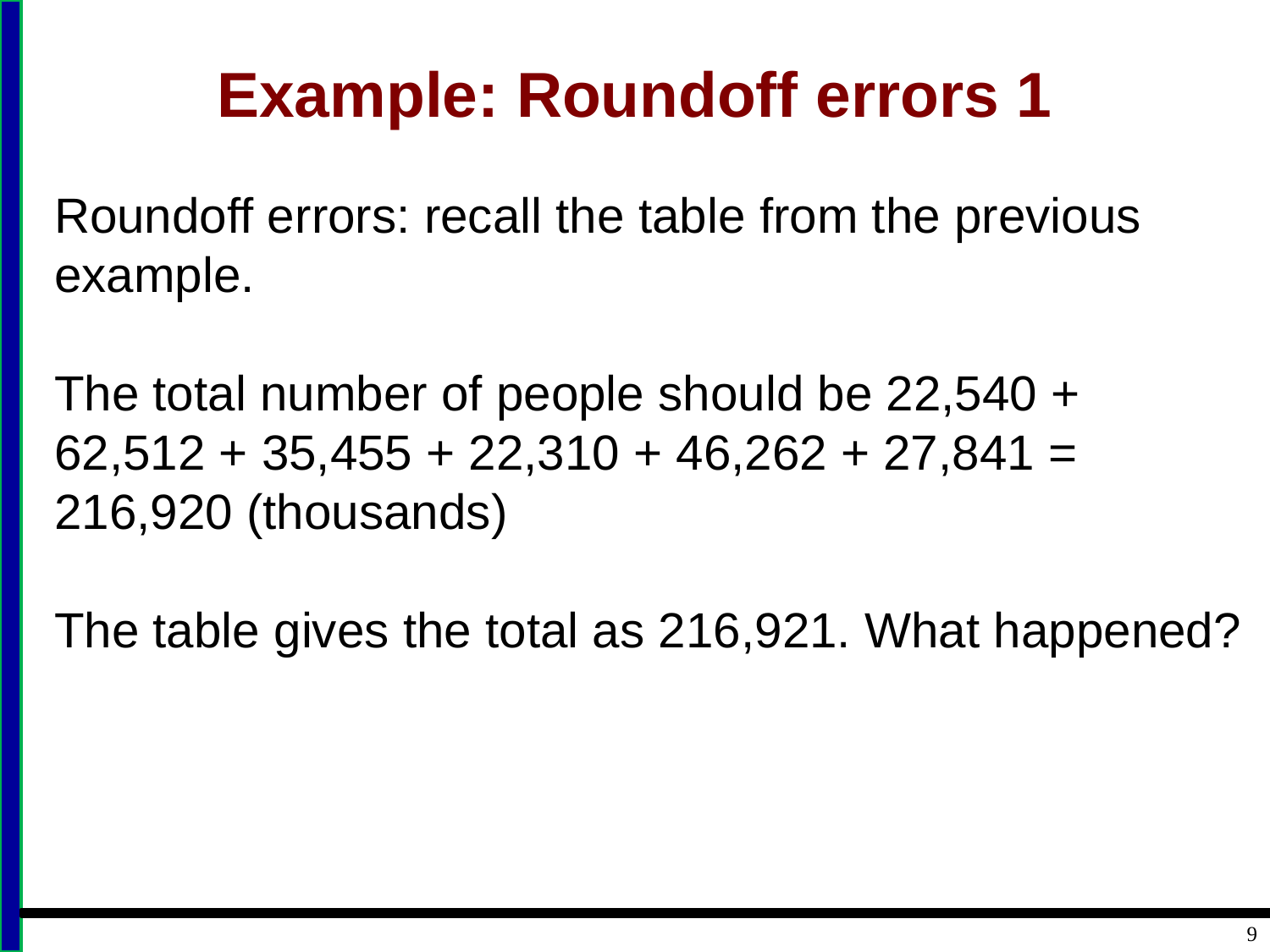

# Example: Roundoff errors 1
Roundoff errors: recall the table from the previous example.

The total number of people should be 22,540 + 62,512 + 35,455 + 22,310 + 46,262 + 27,841 = 216,920 (thousands)

The table gives the total as 216,921. What happened?